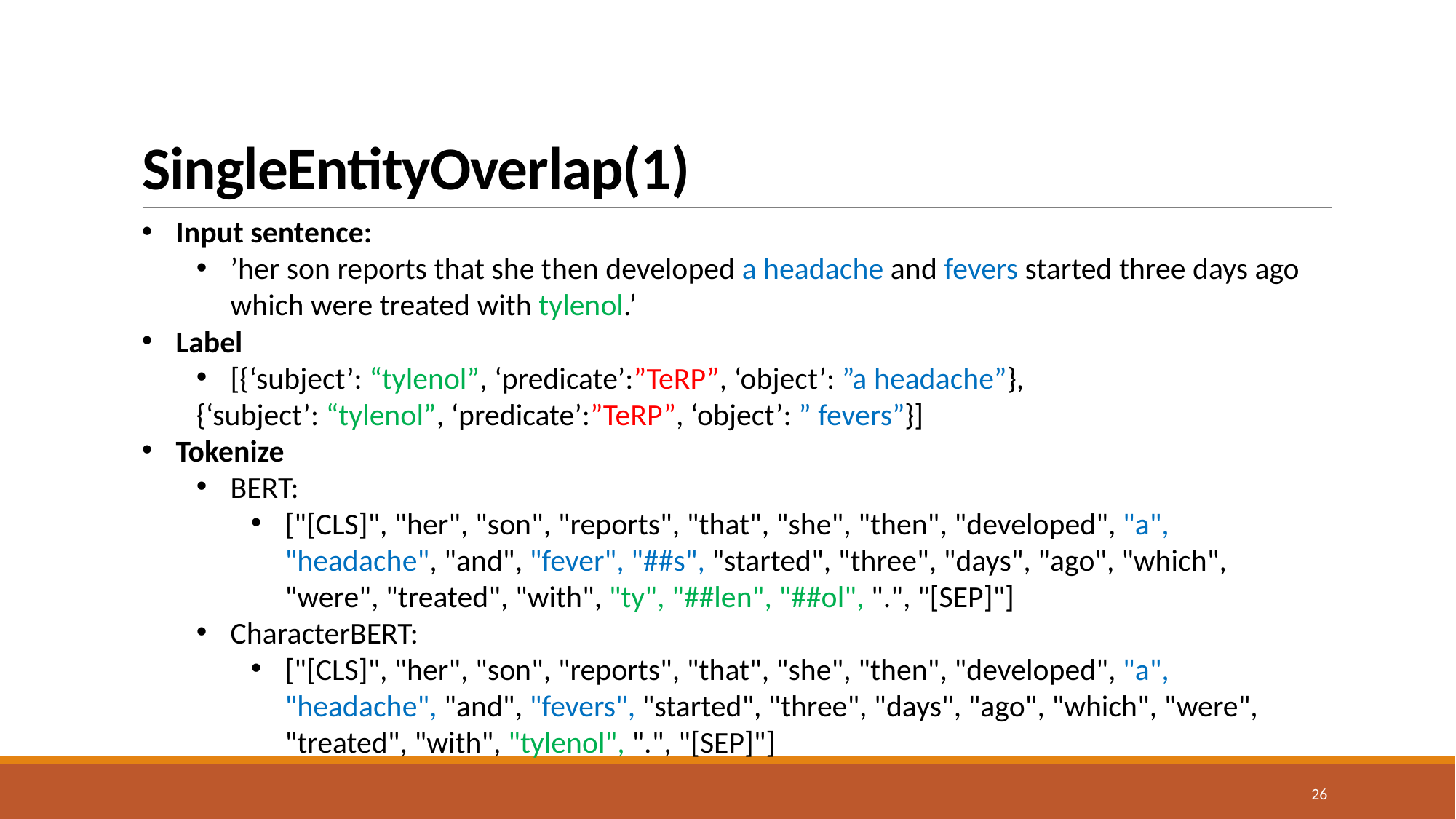

# SingleEntityOverlap(1)
Input sentence:
’her son reports that she then developed a headache and fevers started three days ago which were treated with tylenol.’
Label
[{‘subject’: “tylenol”, ‘predicate’:”TeRP”, ‘object’: ”a headache”},
{‘subject’: “tylenol”, ‘predicate’:”TeRP”, ‘object’: ” fevers”}]
Tokenize
BERT:
["[CLS]", "her", "son", "reports", "that", "she", "then", "developed", "a", "headache", "and", "fever", "##s", "started", "three", "days", "ago", "which", "were", "treated", "with", "ty", "##len", "##ol", ".", "[SEP]"]
CharacterBERT:
["[CLS]", "her", "son", "reports", "that", "she", "then", "developed", "a", "headache", "and", "fevers", "started", "three", "days", "ago", "which", "were", "treated", "with", "tylenol", ".", "[SEP]"]

26